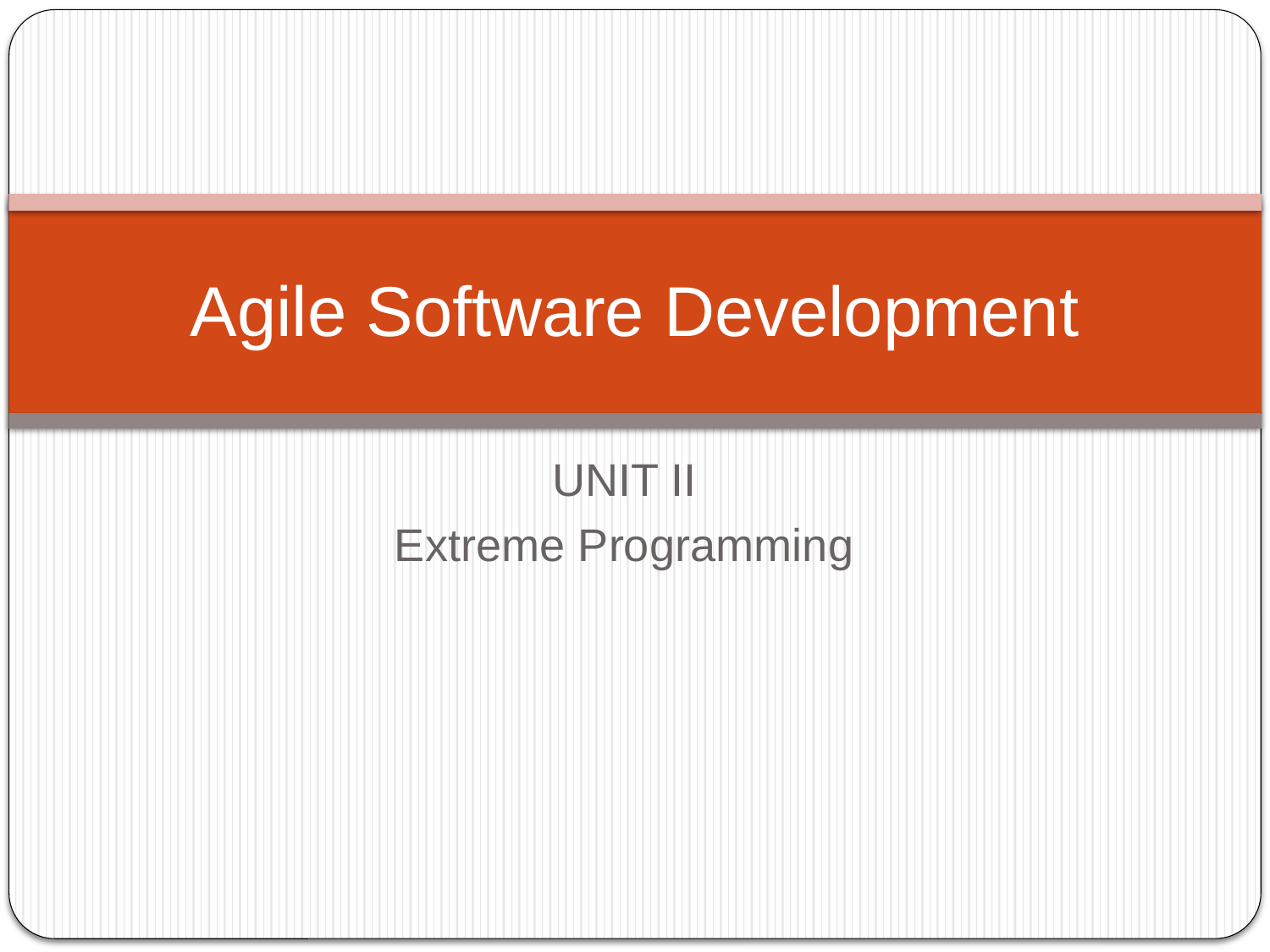

# Agile Software Development
UNIT II
Extreme Programming